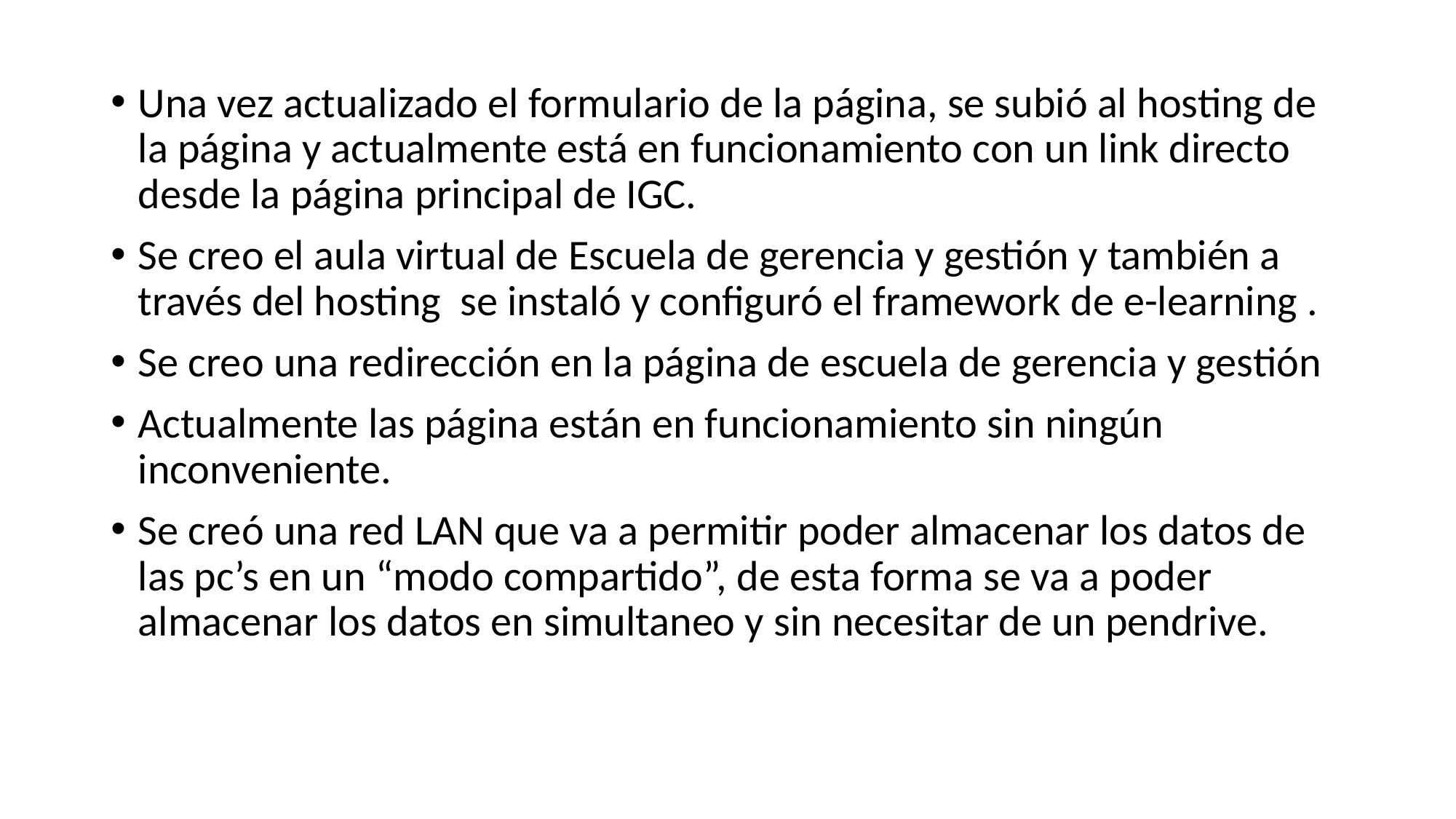

Una vez actualizado el formulario de la página, se subió al hosting de la página y actualmente está en funcionamiento con un link directo desde la página principal de IGC.
Se creo el aula virtual de Escuela de gerencia y gestión y también a través del hosting  se instaló y configuró el framework de e-learning .
Se creo una redirección en la página de escuela de gerencia y gestión
Actualmente las página están en funcionamiento sin ningún inconveniente.
Se creó una red LAN que va a permitir poder almacenar los datos de las pc’s en un “modo compartido”, de esta forma se va a poder almacenar los datos en simultaneo y sin necesitar de un pendrive.